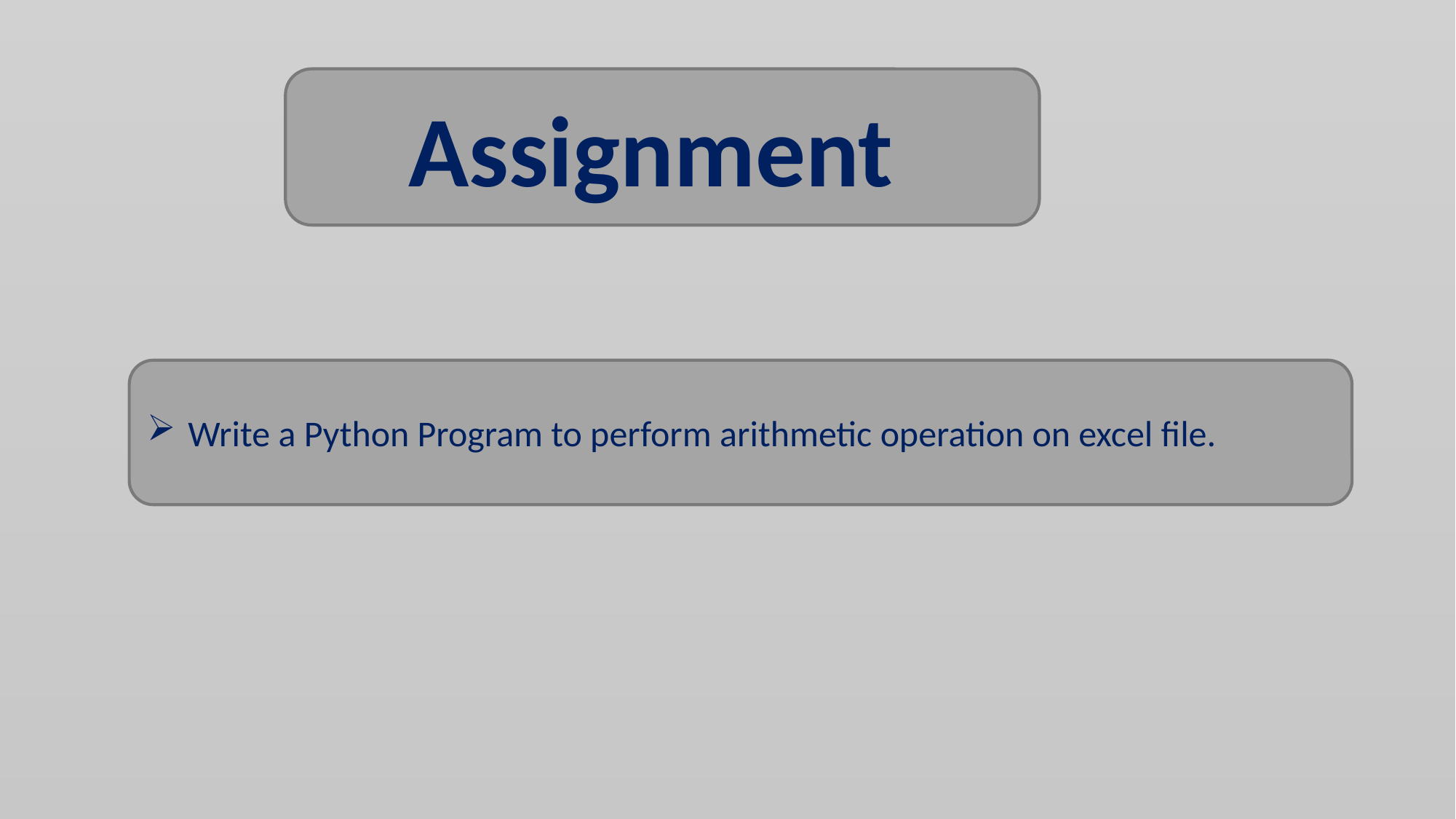

Assignment
Write a Python Program to perform arithmetic operation on excel file.